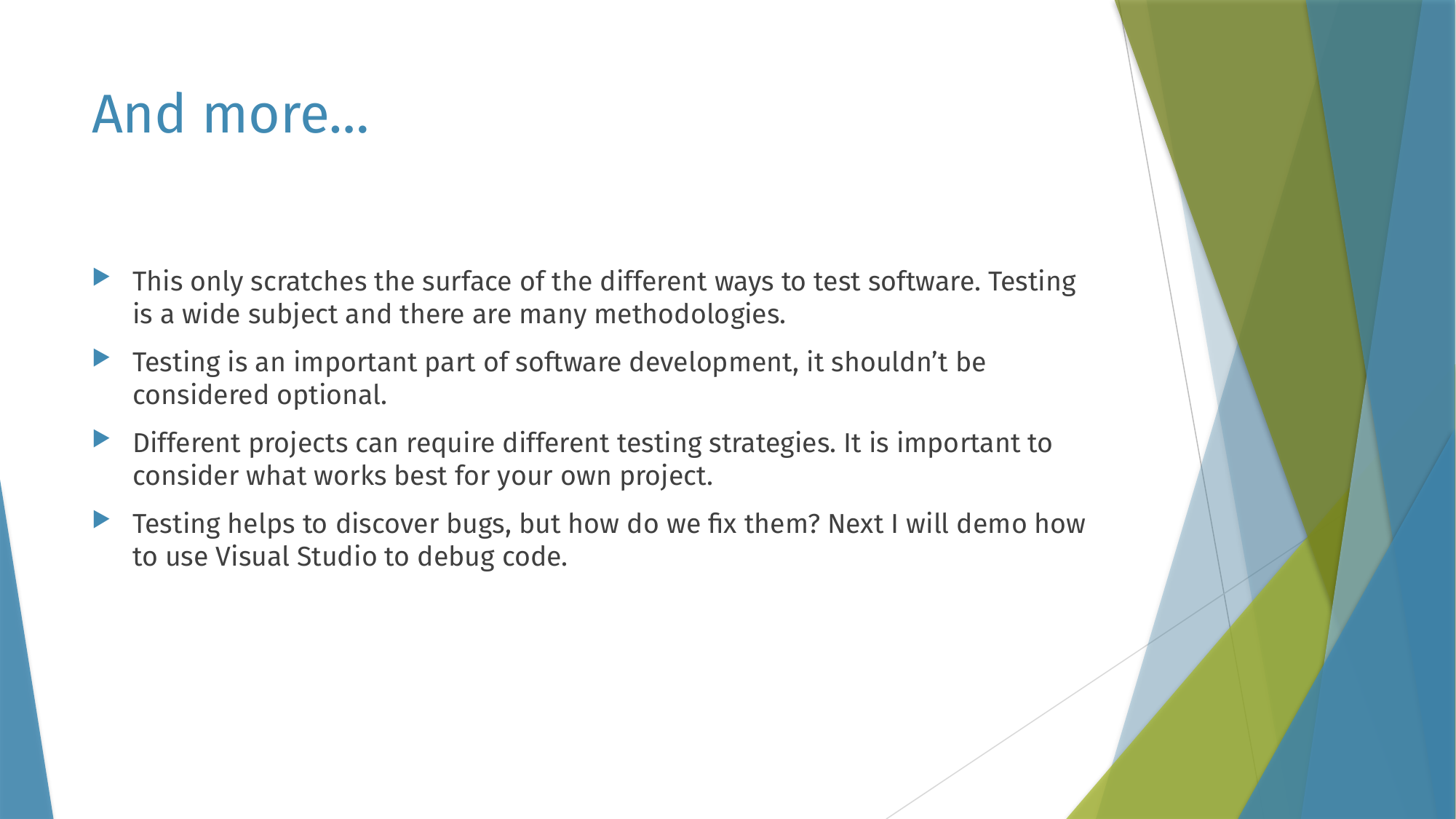

# And more…
This only scratches the surface of the different ways to test software. Testing is a wide subject and there are many methodologies.
Testing is an important part of software development, it shouldn’t be considered optional.
Different projects can require different testing strategies. It is important to consider what works best for your own project.
Testing helps to discover bugs, but how do we fix them? Next I will demo how to use Visual Studio to debug code.